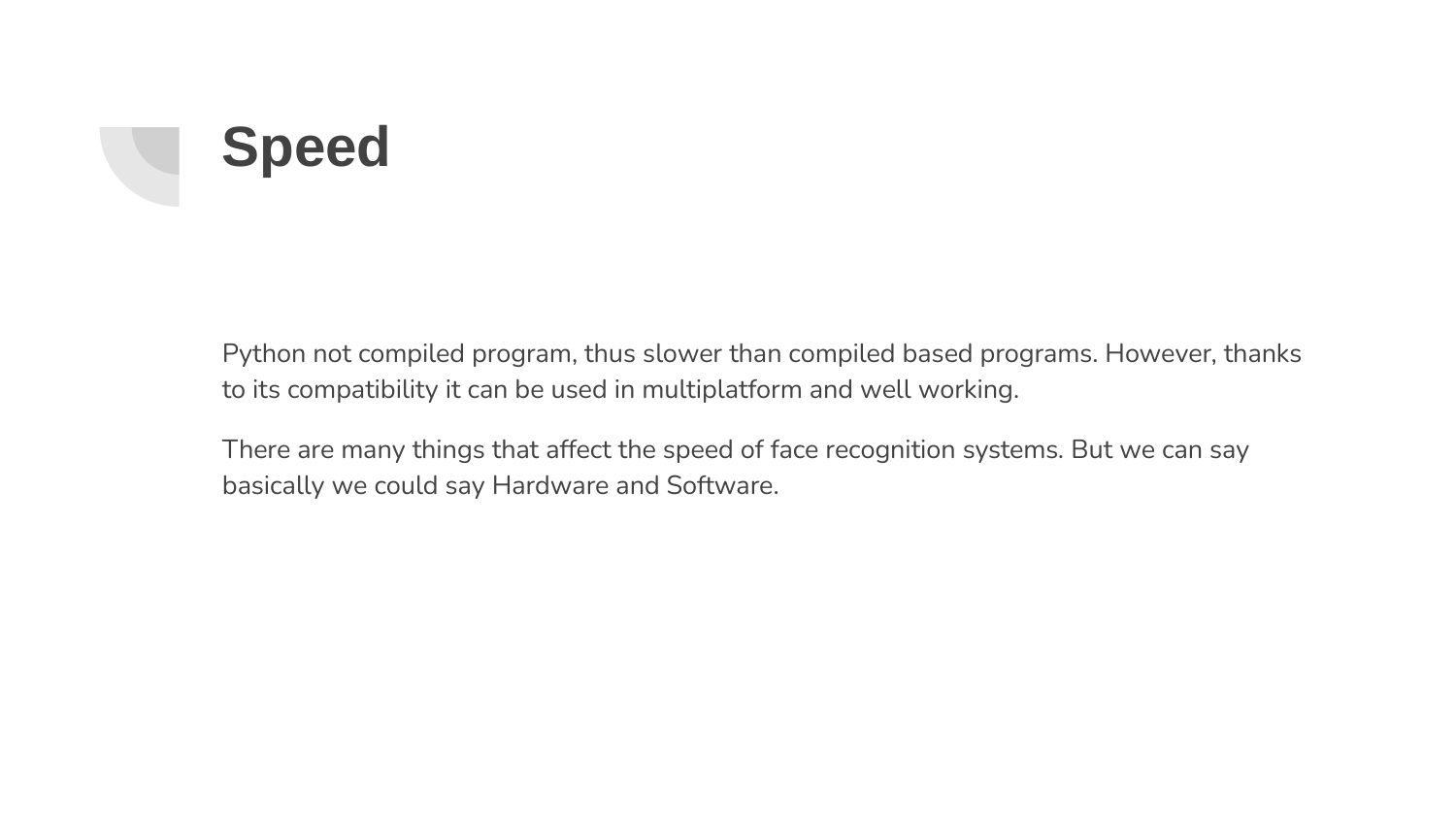

# Speed
Python not compiled program, thus slower than compiled based programs. However, thanks to its compatibility it can be used in multiplatform and well working.
There are many things that affect the speed of face recognition systems. But we can say basically we could say Hardware and Software.